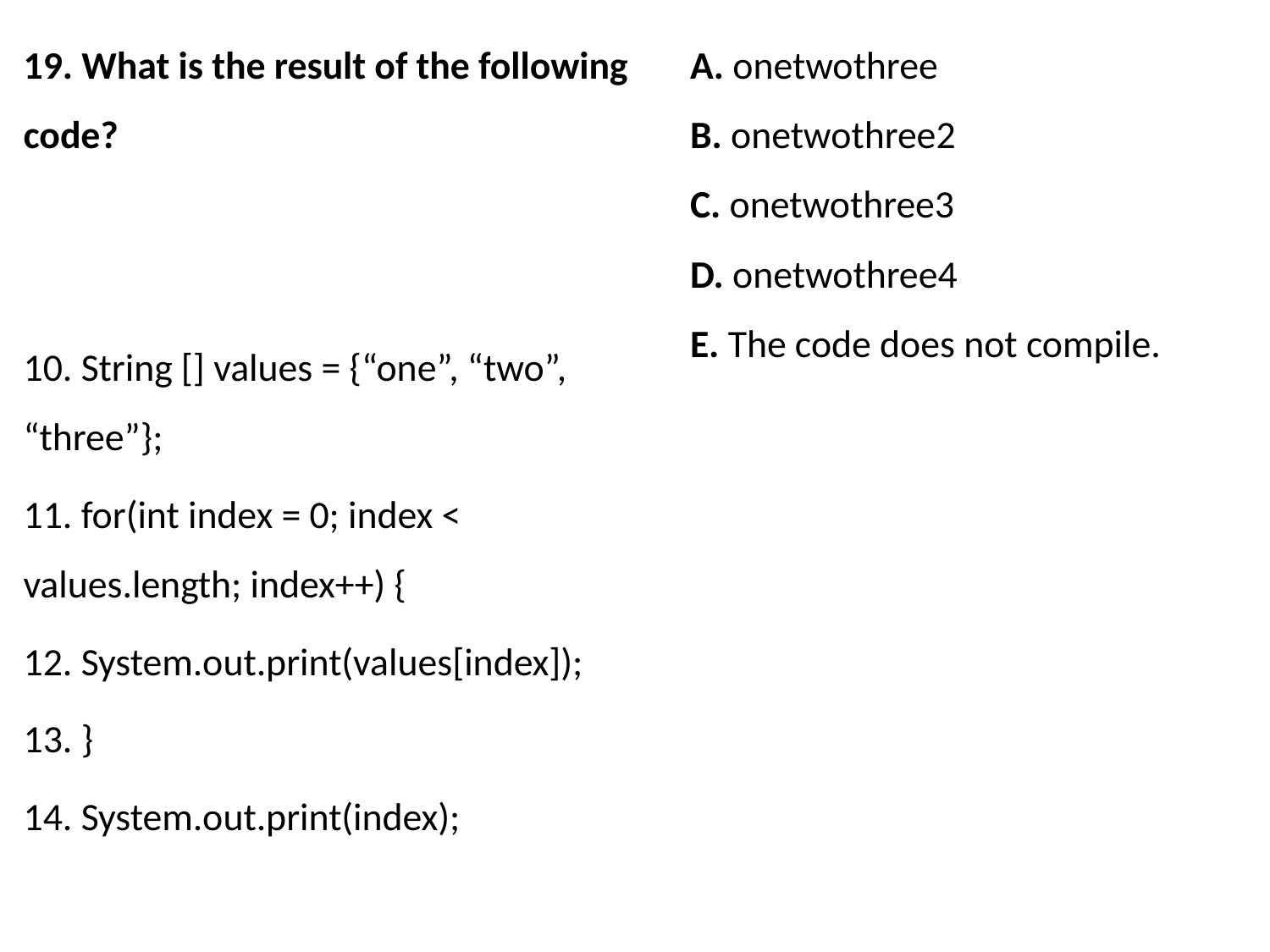

19. What is the result of the following code?

10. String [] values = {“one”, “two”, “three”};
11. for(int index = 0; index < values.length; index++) {
12. System.out.print(values[index]);
13. }
14. System.out.print(index);
A. onetwothree
B. onetwothree2
C. onetwothree3
D. onetwothree4
E. The code does not compile.